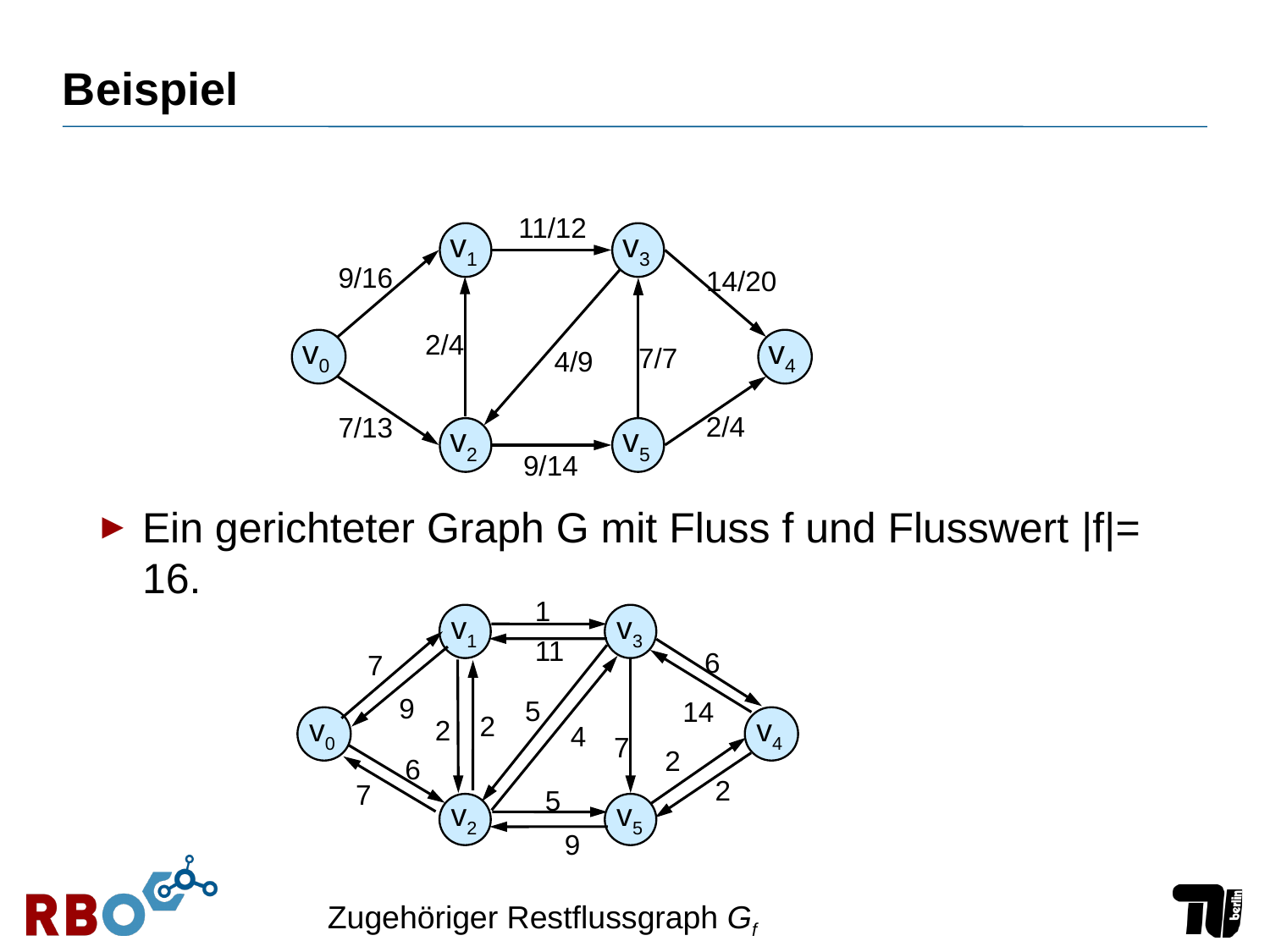

# Beispiel

Ein gerichteter Graph G mit Fluss f und Flusswert |f|= 16.
11/12

v1

v3

9/16
14/20
2/4

v0

v4

7/7
4/9
2/4
7/13

v2

v5

9/14
1

v1
v3

11

6
7

9
5
14

2
v0
v4
2
4
7
2

6

2
7
5

v2
v5

9

Zugehöriger Restflussgraph Gf